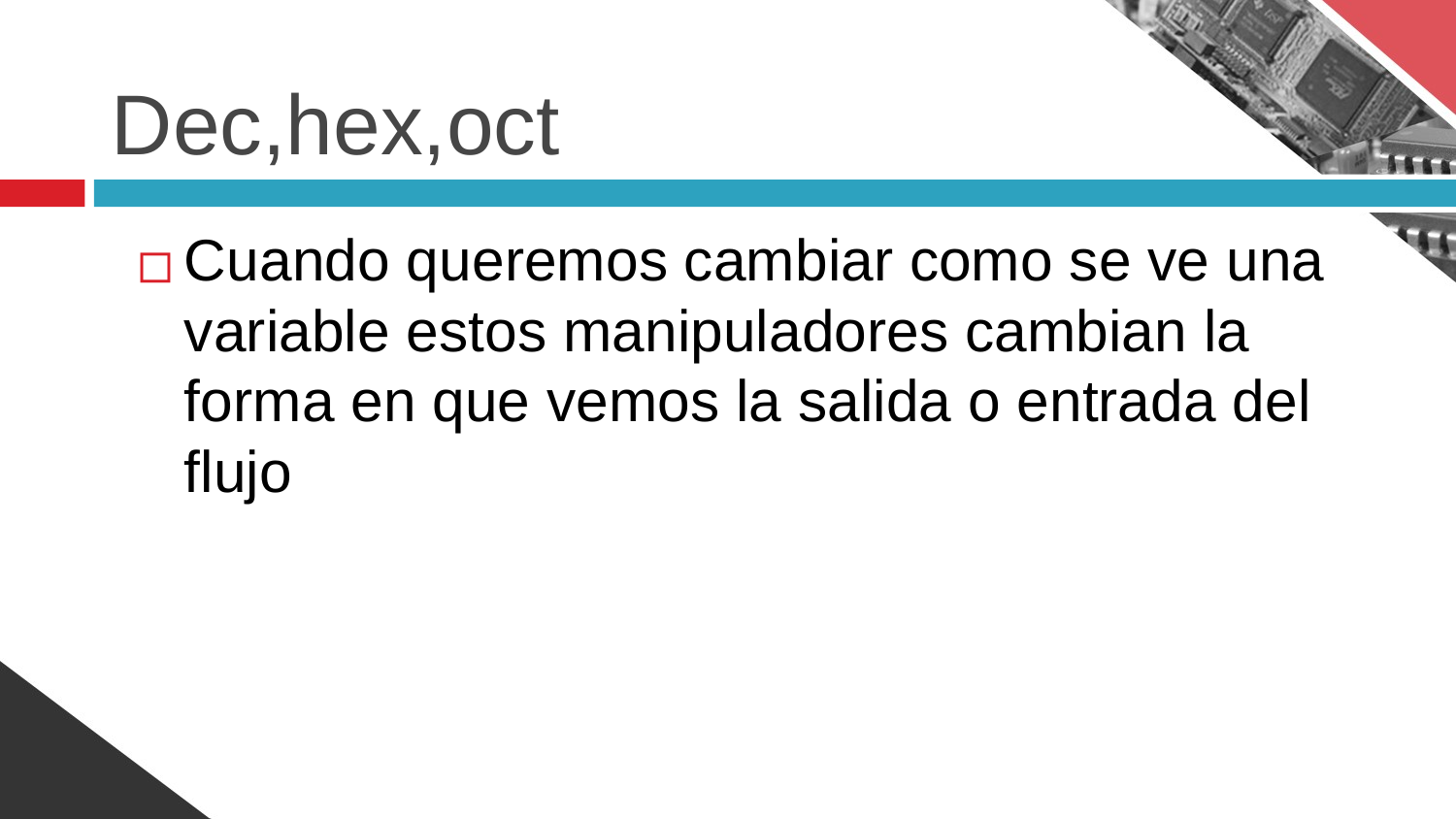

# Dec,hex,oct
Cuando queremos cambiar como se ve una variable estos manipuladores cambian la forma en que vemos la salida o entrada del flujo